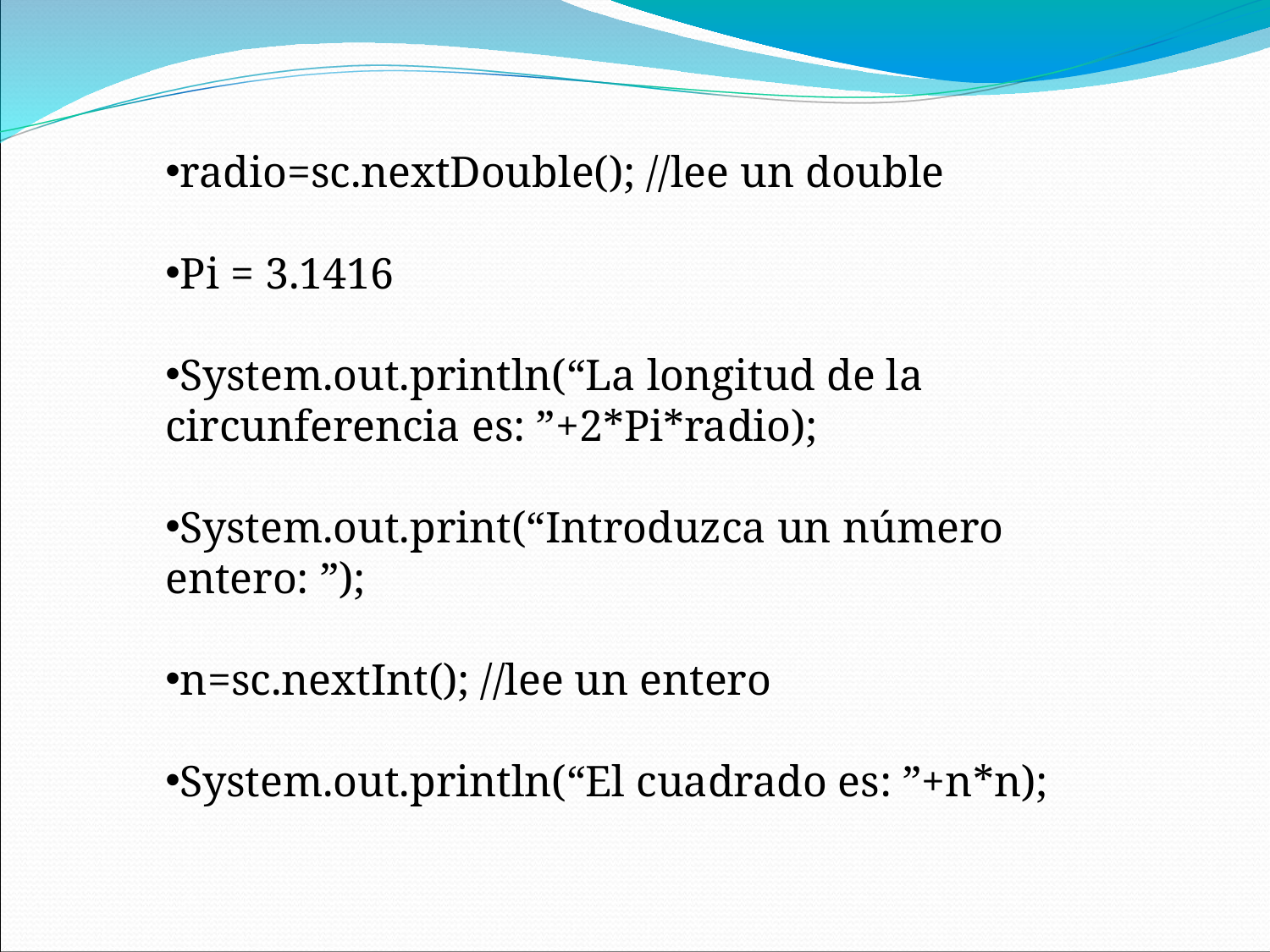

radio=sc.nextDouble(); //lee un double

Pi = 3.1416

System.out.println(“La longitud de la circunferencia es: ”+2*Pi*radio);

System.out.print(“Introduzca un número entero: ”);

n=sc.nextInt(); //lee un entero

System.out.println(“El cuadrado es: ”+n*n);